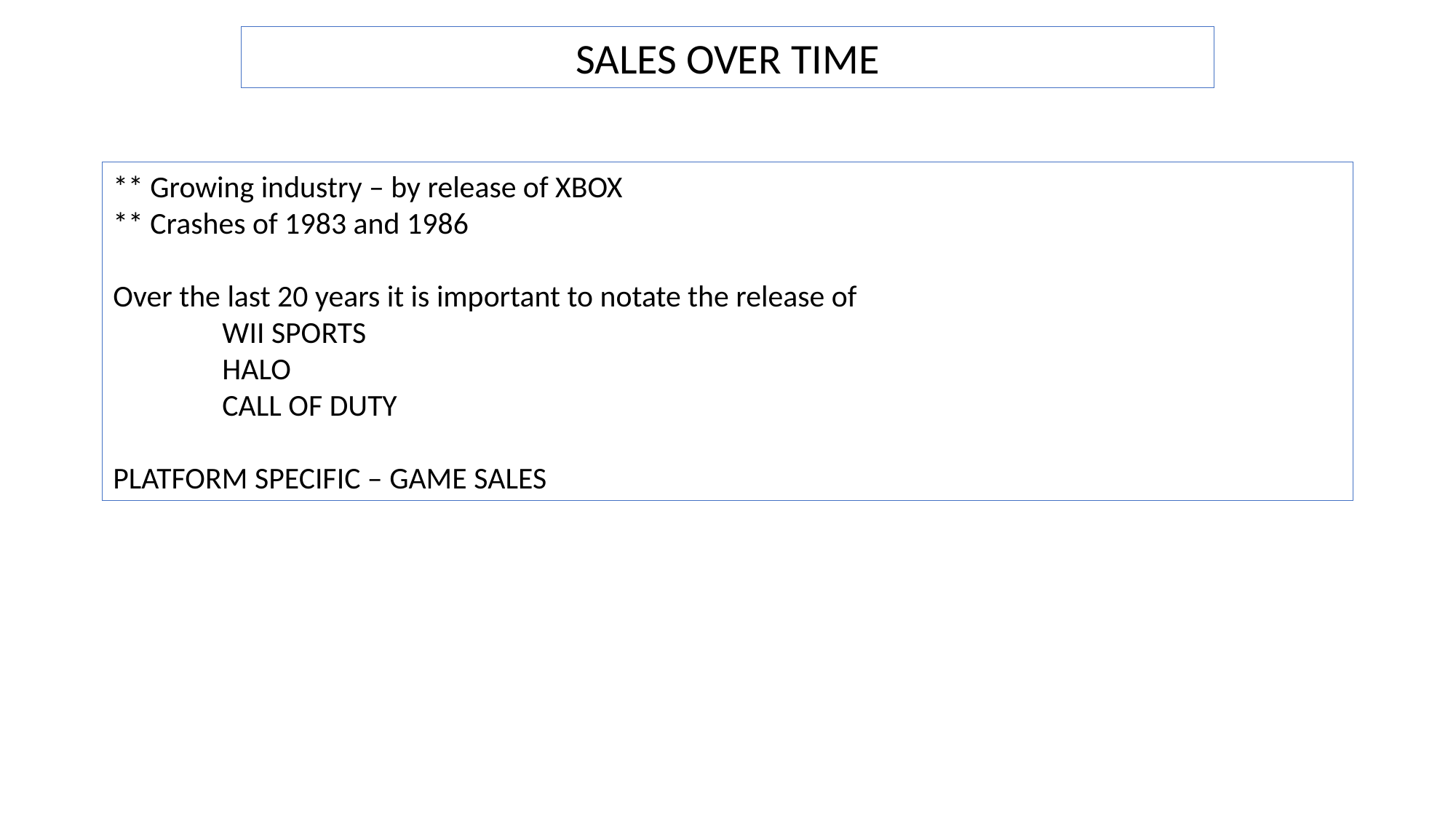

SALES OVER TIME
** Growing industry – by release of XBOX
** Crashes of 1983 and 1986

Over the last 20 years it is important to notate the release of
	WII SPORTS
	HALO
	CALL OF DUTY

PLATFORM SPECIFIC – GAME SALES